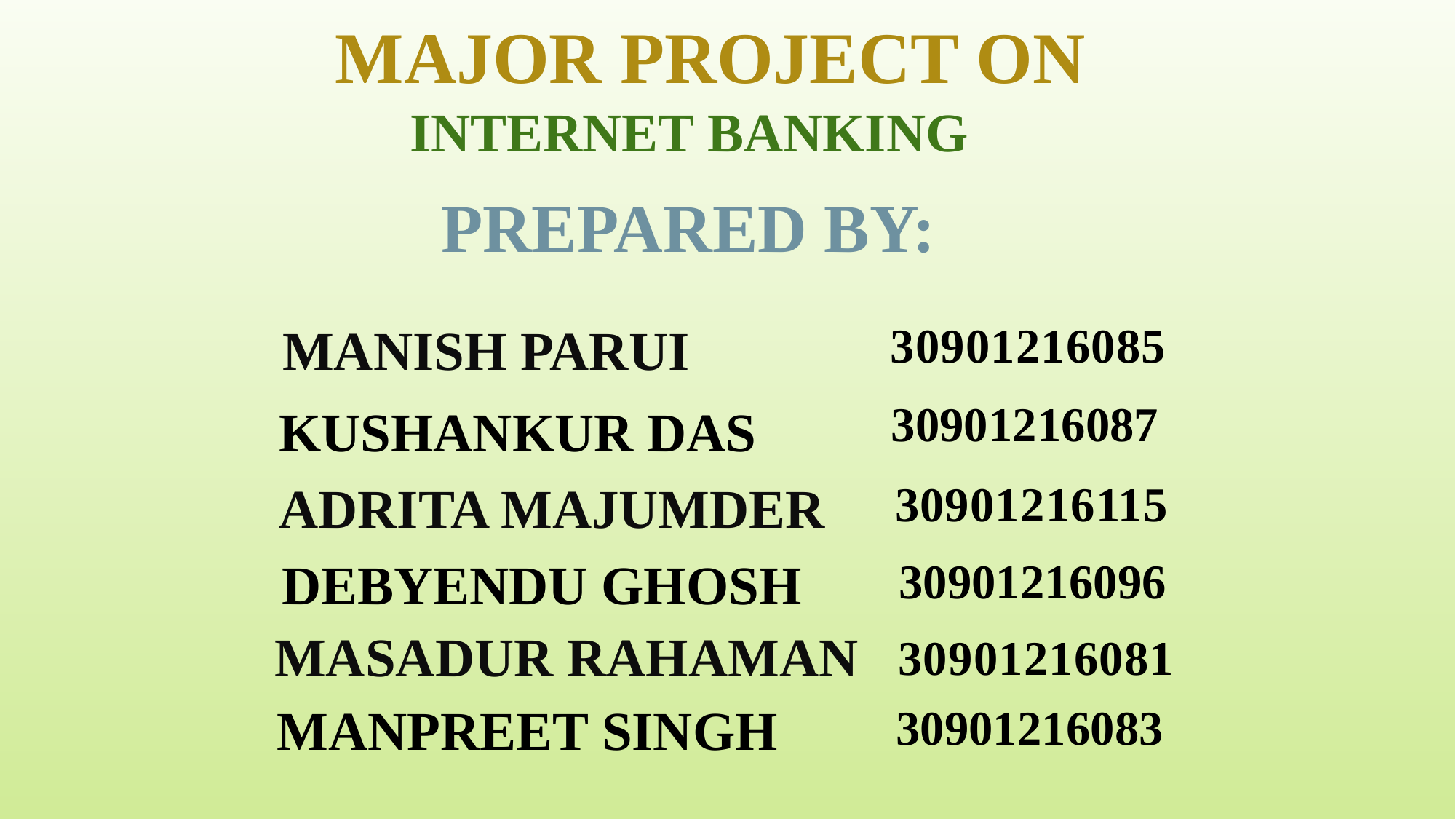

# MAJOR PROJECT ON INTERNET BANKING
PREPARED BY:
30901216085
MANISH PARUI
30901216087
KUSHANKUR DAS
ADRITA MAJUMDER
30901216115
DEBYENDU GHOSH
30901216096
MASADUR RAHAMAN
30901216081
MANPREET SINGH
30901216083